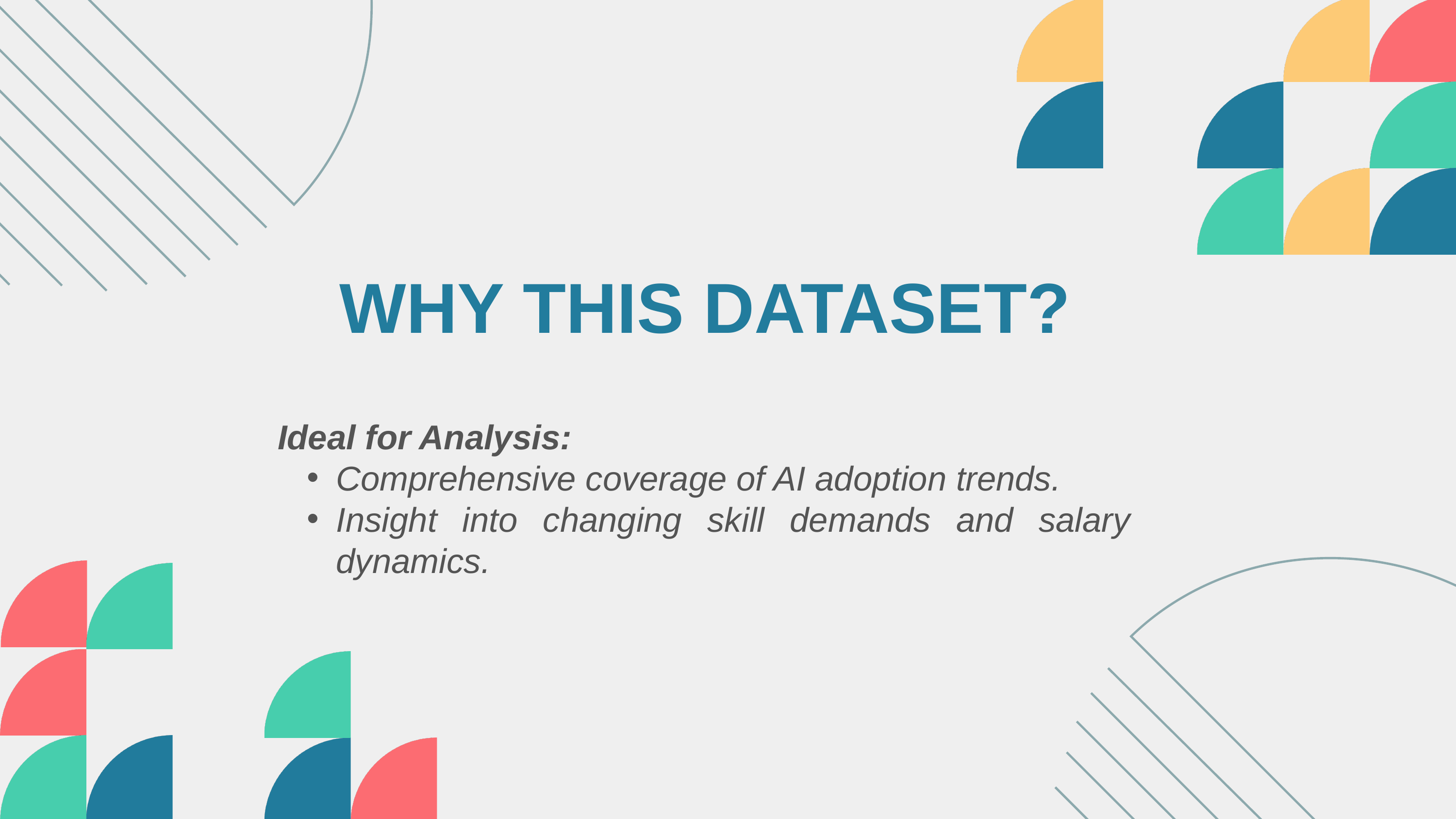

WHY THIS DATASET?
Ideal for Analysis:
Comprehensive coverage of AI adoption trends.
Insight into changing skill demands and salary dynamics.